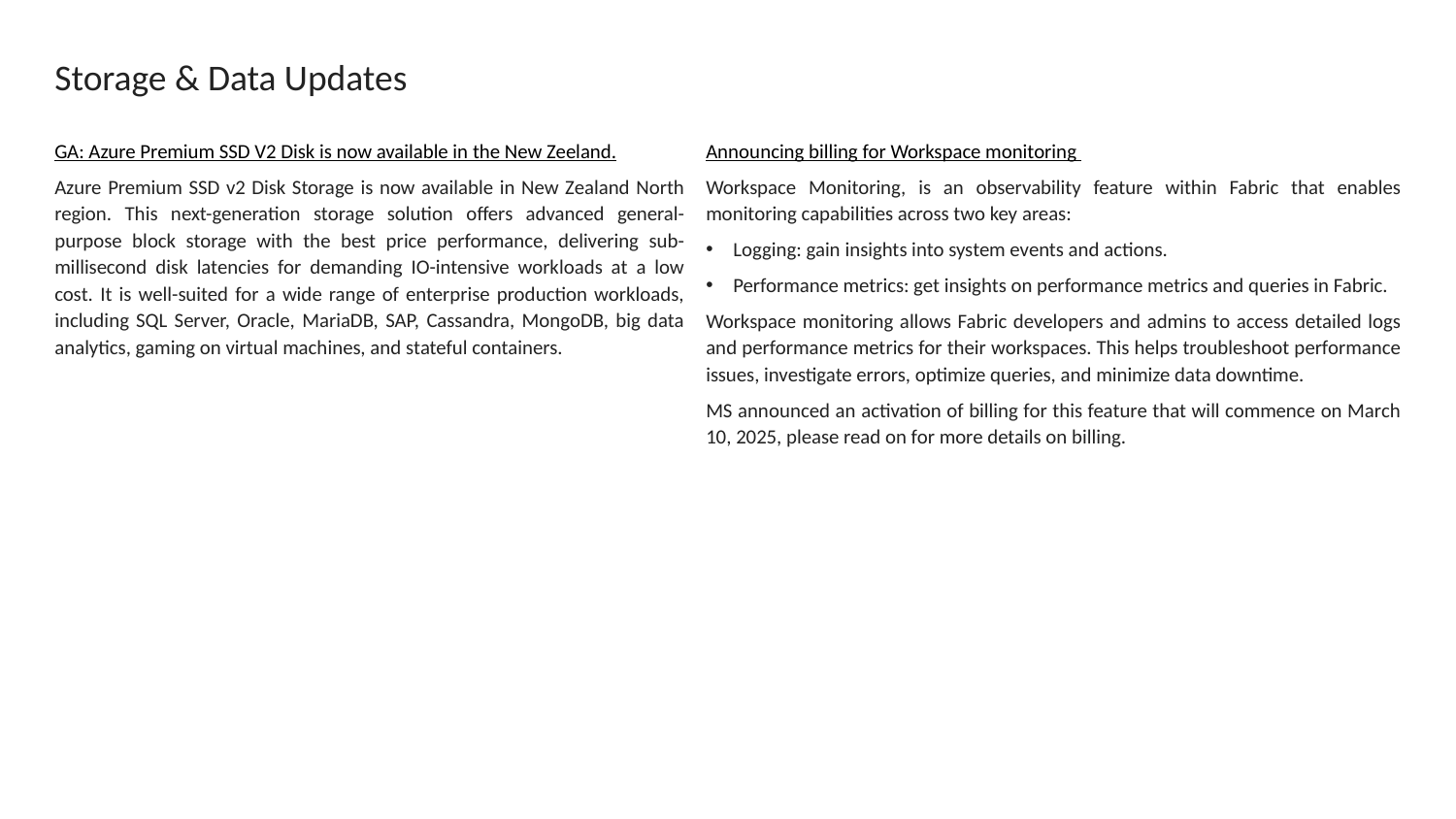

# Storage & Data Updates
GA: Azure Premium SSD V2 Disk is now available in the New Zeeland.
Azure Premium SSD v2 Disk Storage is now available in New Zealand North region. This next-generation storage solution offers advanced general-purpose block storage with the best price performance, delivering sub-millisecond disk latencies for demanding IO-intensive workloads at a low cost. It is well-suited for a wide range of enterprise production workloads, including SQL Server, Oracle, MariaDB, SAP, Cassandra, MongoDB, big data analytics, gaming on virtual machines, and stateful containers.
Announcing billing for Workspace monitoring
Workspace Monitoring, is an observability feature within Fabric that enables monitoring capabilities across two key areas:
Logging: gain insights into system events and actions.
Performance metrics: get insights on performance metrics and queries in Fabric.
Workspace monitoring allows Fabric developers and admins to access detailed logs and performance metrics for their workspaces. This helps troubleshoot performance issues, investigate errors, optimize queries, and minimize data downtime.
MS announced an activation of billing for this feature that will commence on March 10, 2025, please read on for more details on billing.